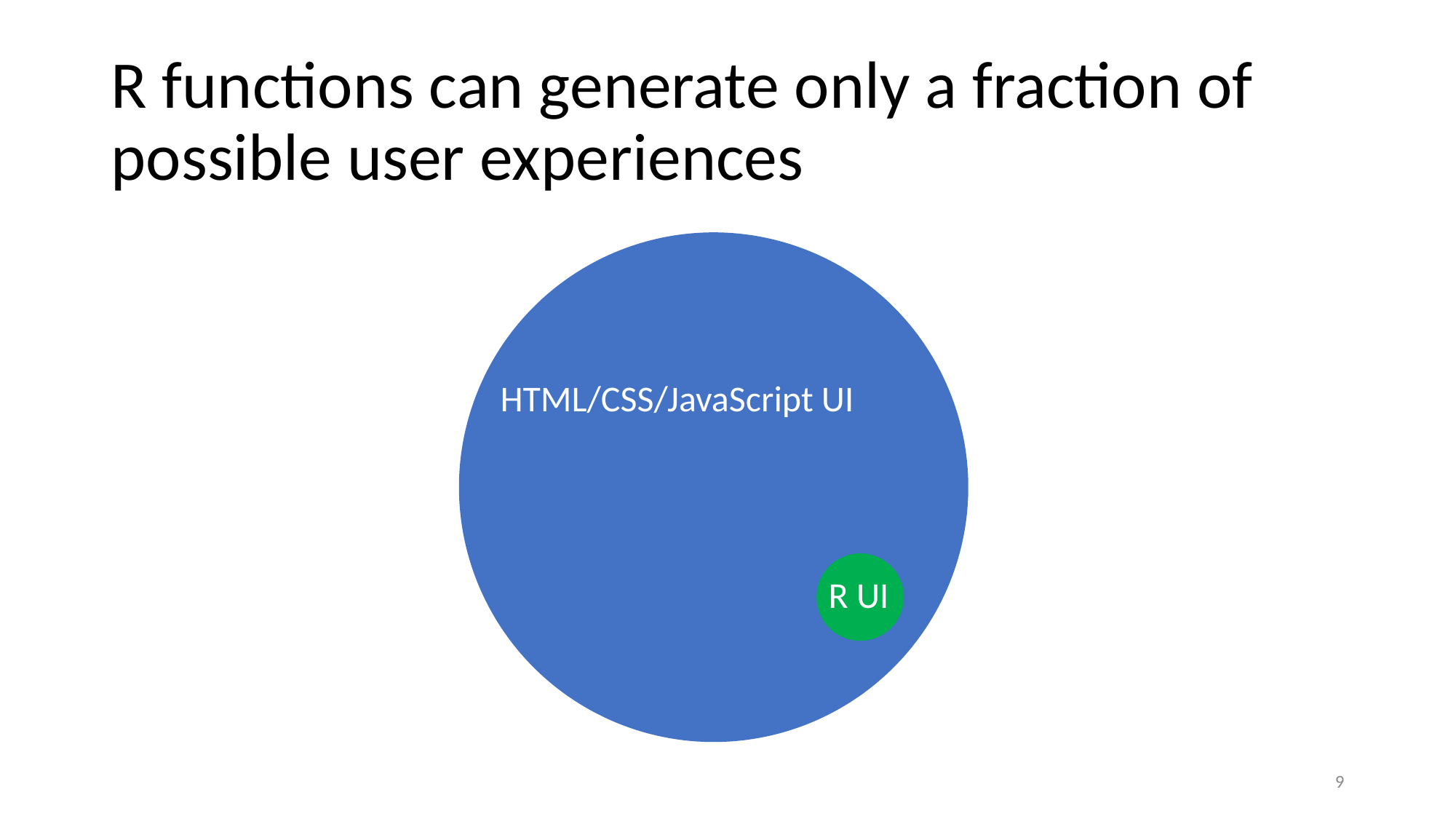

# R functions can generate only a fraction of possible user experiences

HTML/CSS/JavaScript UI

R UI
9